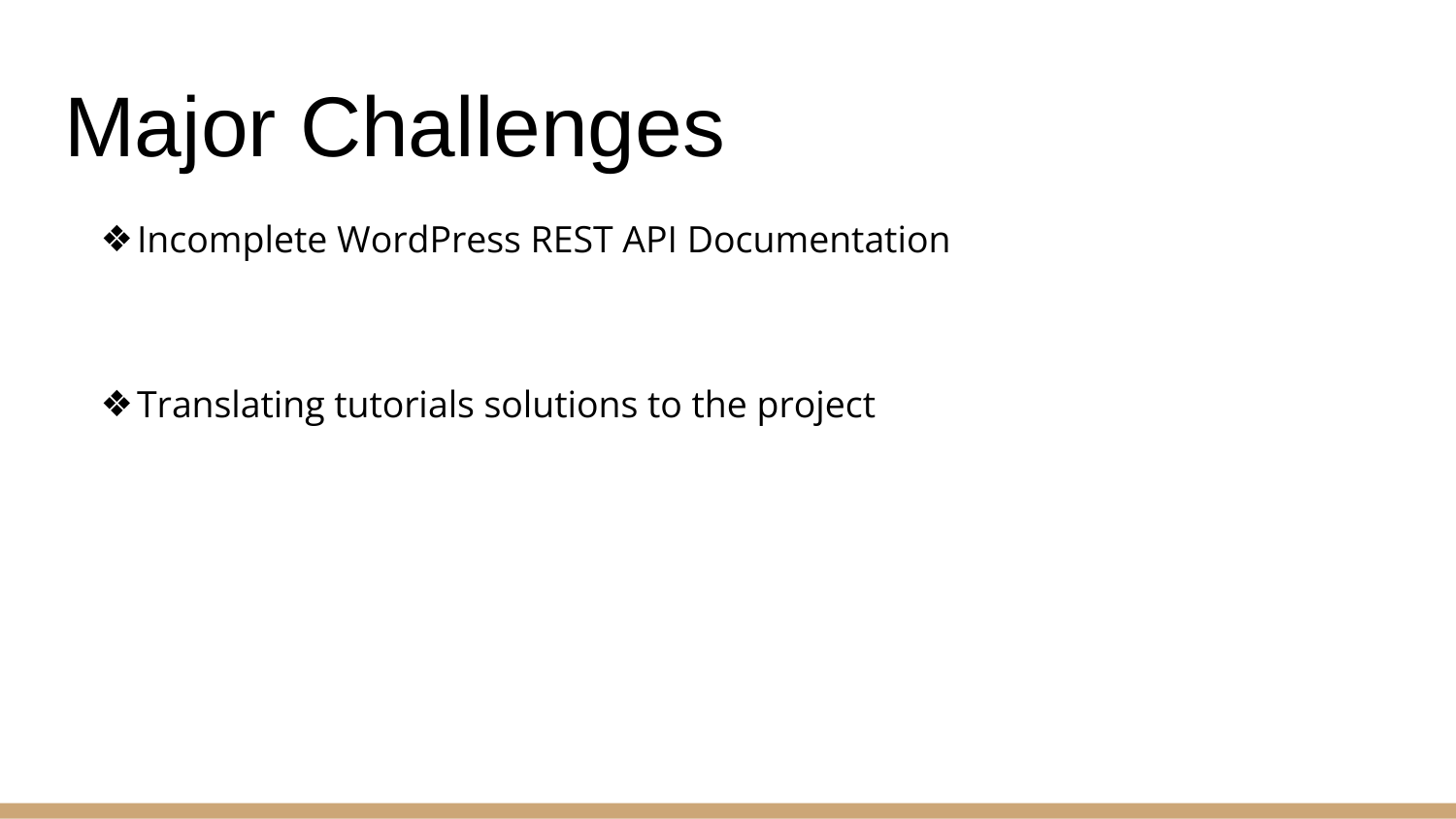

# Major Challenges
Incomplete WordPress REST API Documentation

Translating tutorials solutions to the project